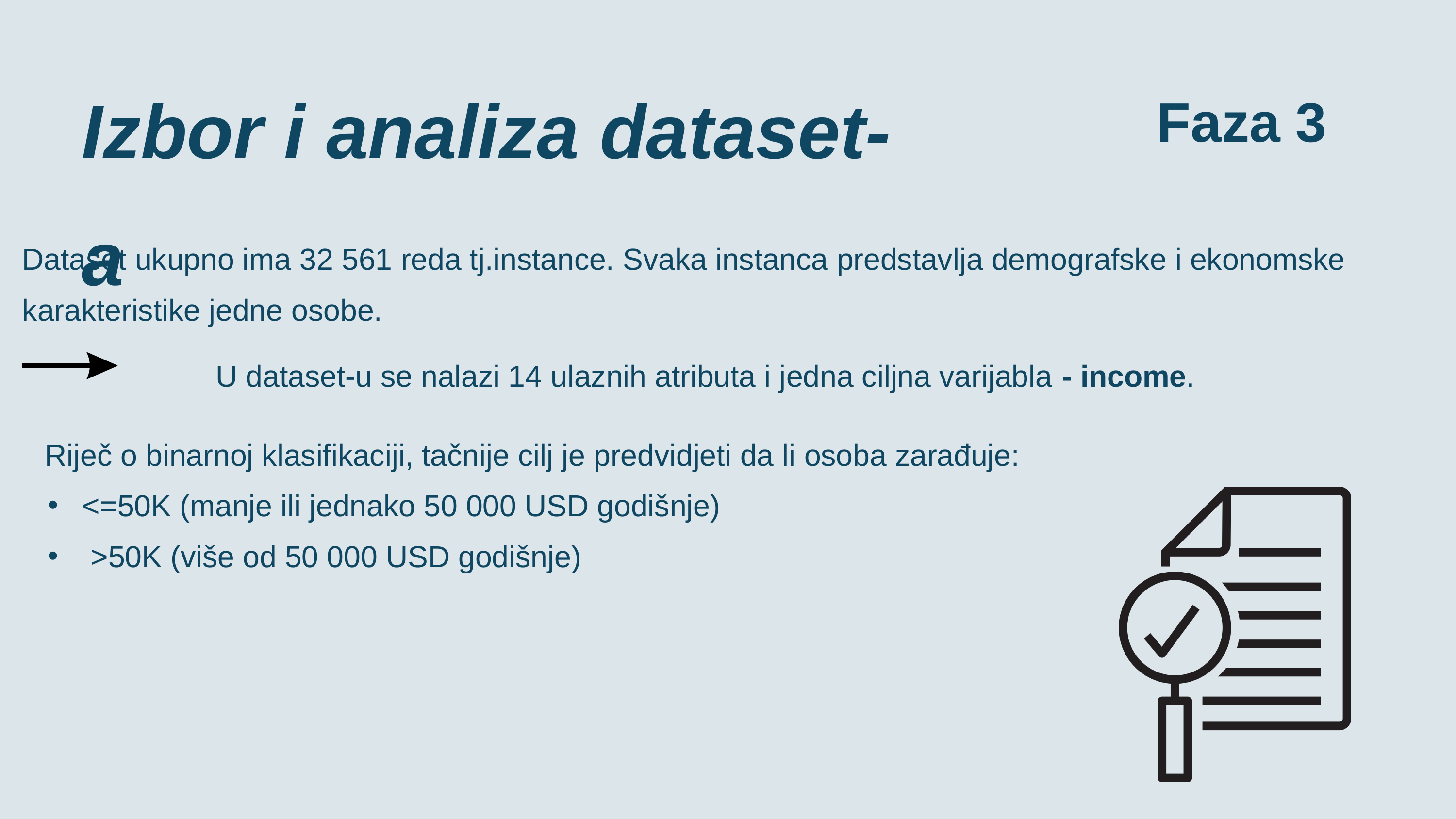

Izbor i analiza dataset-a
Faza 3
Dataset ukupno ima 32 561 reda tj.instance. Svaka instanca predstavlja demografske i ekonomske karakteristike jedne osobe.
 U dataset-u se nalazi 14 ulaznih atributa i jedna ciljna varijabla - income.

Riječ o binarnoj klasifikaciji, tačnije cilj je predvidjeti da li osoba zarađuje:
 <=50K (manje ili jednako 50 000 USD godišnje)
  >50K (više od 50 000 USD godišnje)